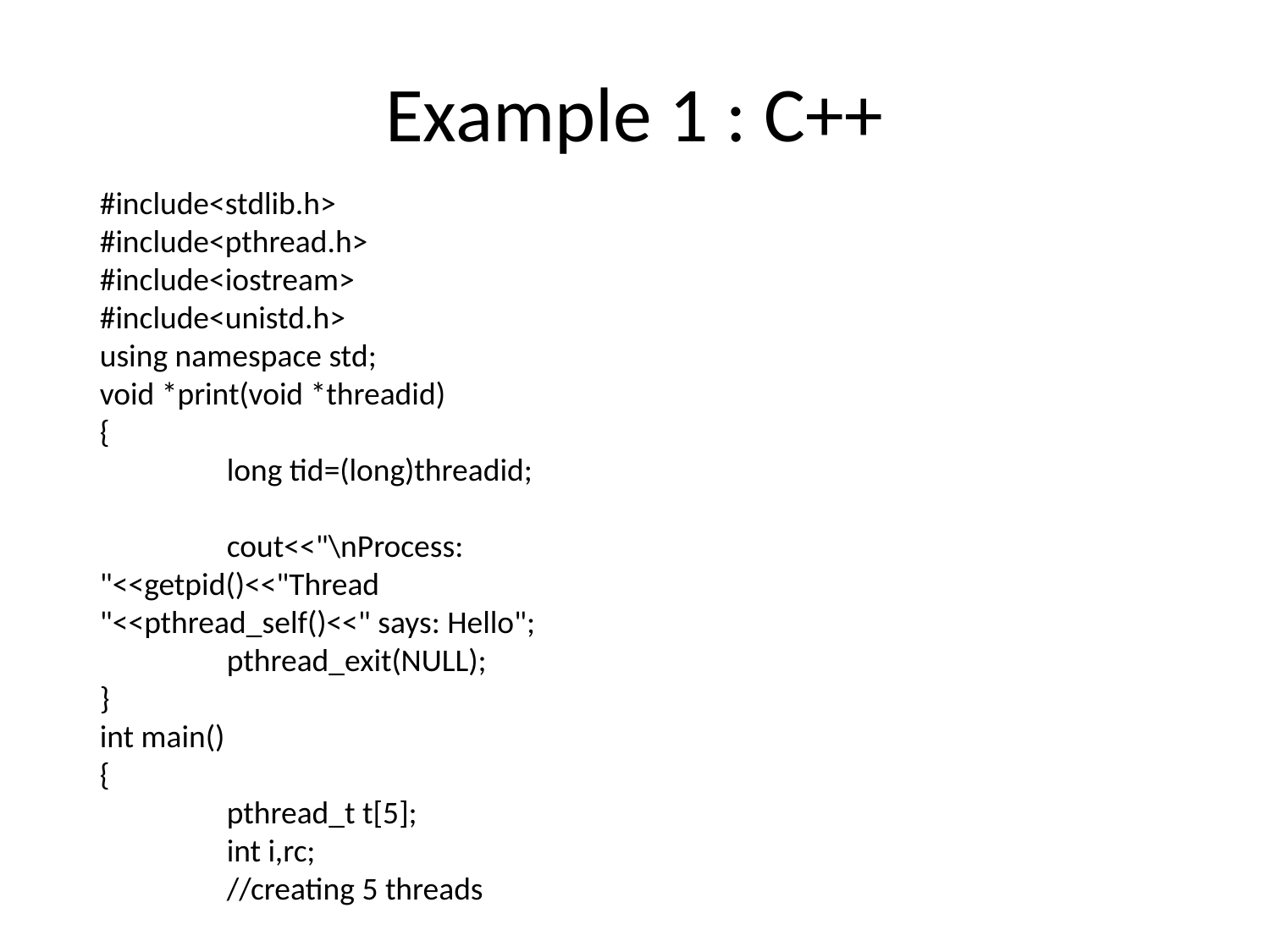

# Example 1 : C++
#include<stdlib.h>
#include<pthread.h>
#include<iostream>
#include<unistd.h>
using namespace std;
void *print(void *threadid)
{
	long tid=(long)threadid;
	cout<<"\nProcess: "<<getpid()<<"Thread "<<pthread_self()<<" says: Hello";
	pthread_exit(NULL);
}
int main()
{
	pthread_t t[5];
	int i,rc;
	//creating 5 threads